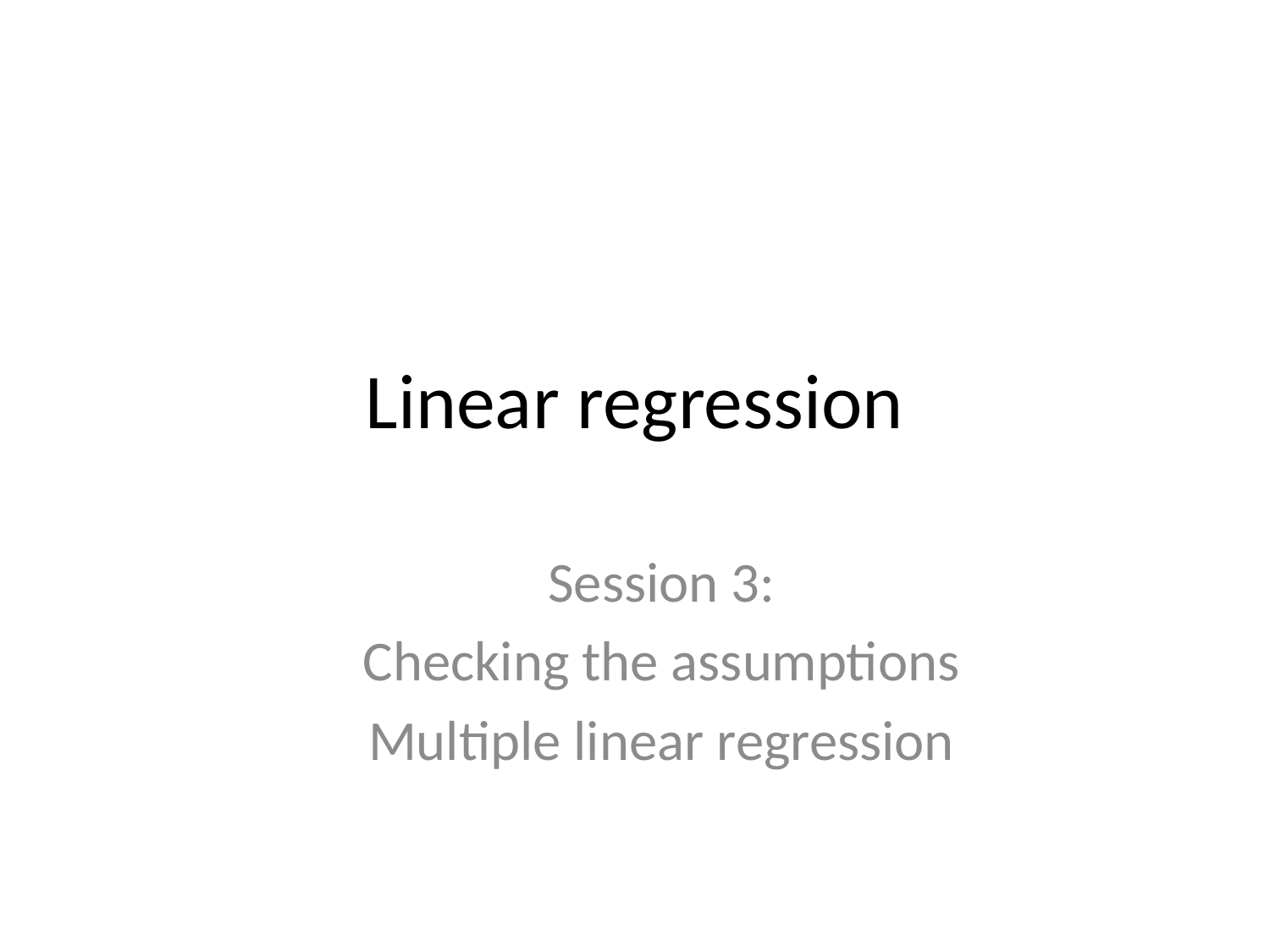

# Linear regression
Session 3:
Checking the assumptions
Multiple linear regression